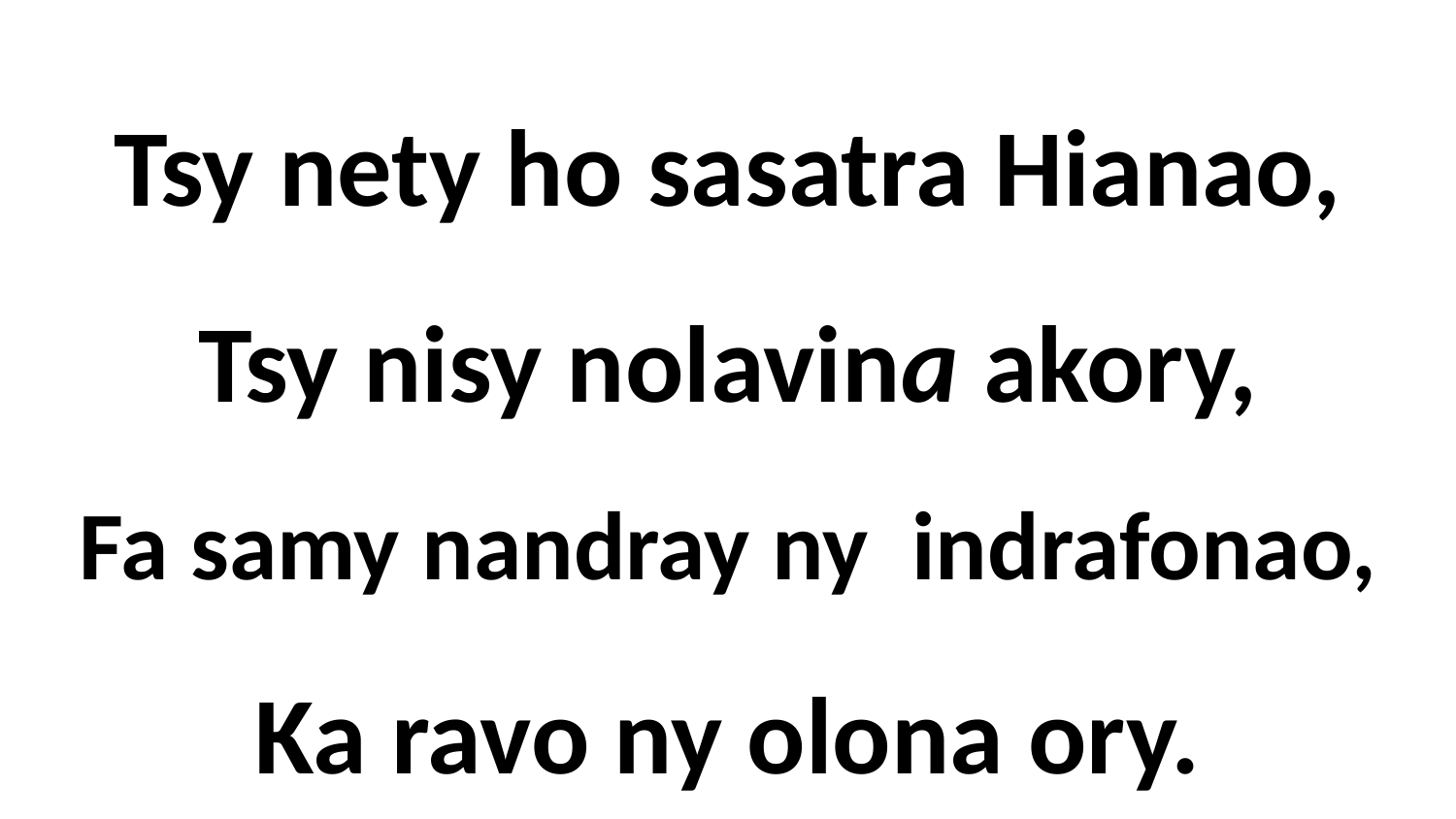

# Tsy nety ho sasatra Hianao, Tsy nisy nolavina akory, Fa samy nandray ny  indrafonao, Ka ravo ny olona ory.